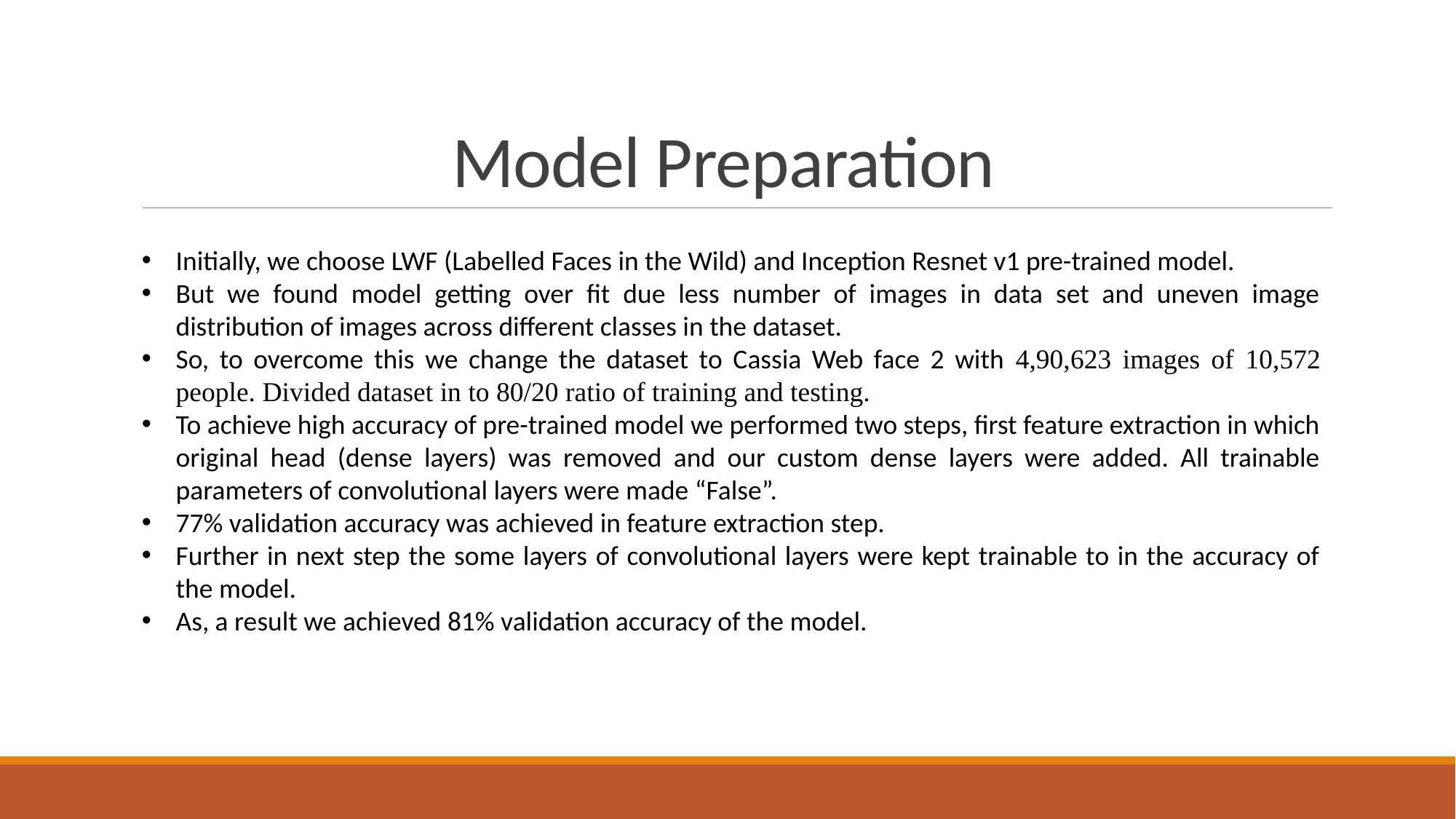

# Model Preparation
Initially, we choose LWF (Labelled Faces in the Wild) and Inception Resnet v1 pre-trained model.
But we found model getting over fit due less number of images in data set and uneven image distribution of images across different classes in the dataset.
So, to overcome this we change the dataset to Cassia Web face 2 with 4,90,623 images of 10,572 people. Divided dataset in to 80/20 ratio of training and testing.
To achieve high accuracy of pre-trained model we performed two steps, first feature extraction in which original head (dense layers) was removed and our custom dense layers were added. All trainable parameters of convolutional layers were made “False”.
77% validation accuracy was achieved in feature extraction step.
Further in next step the some layers of convolutional layers were kept trainable to in the accuracy of the model.
As, a result we achieved 81% validation accuracy of the model.